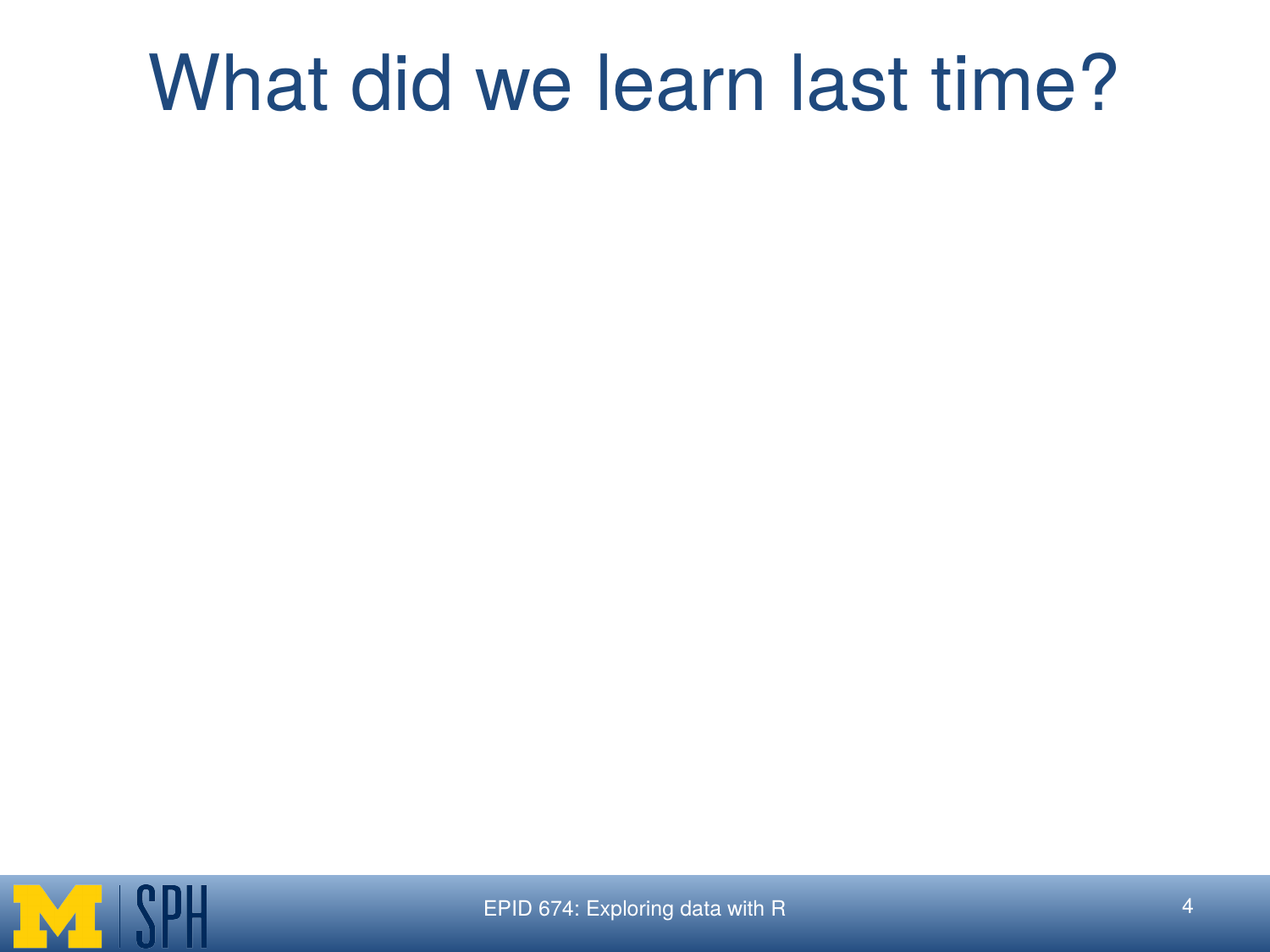

# What did we learn last time?

EPID 674: Exploring data with R
4